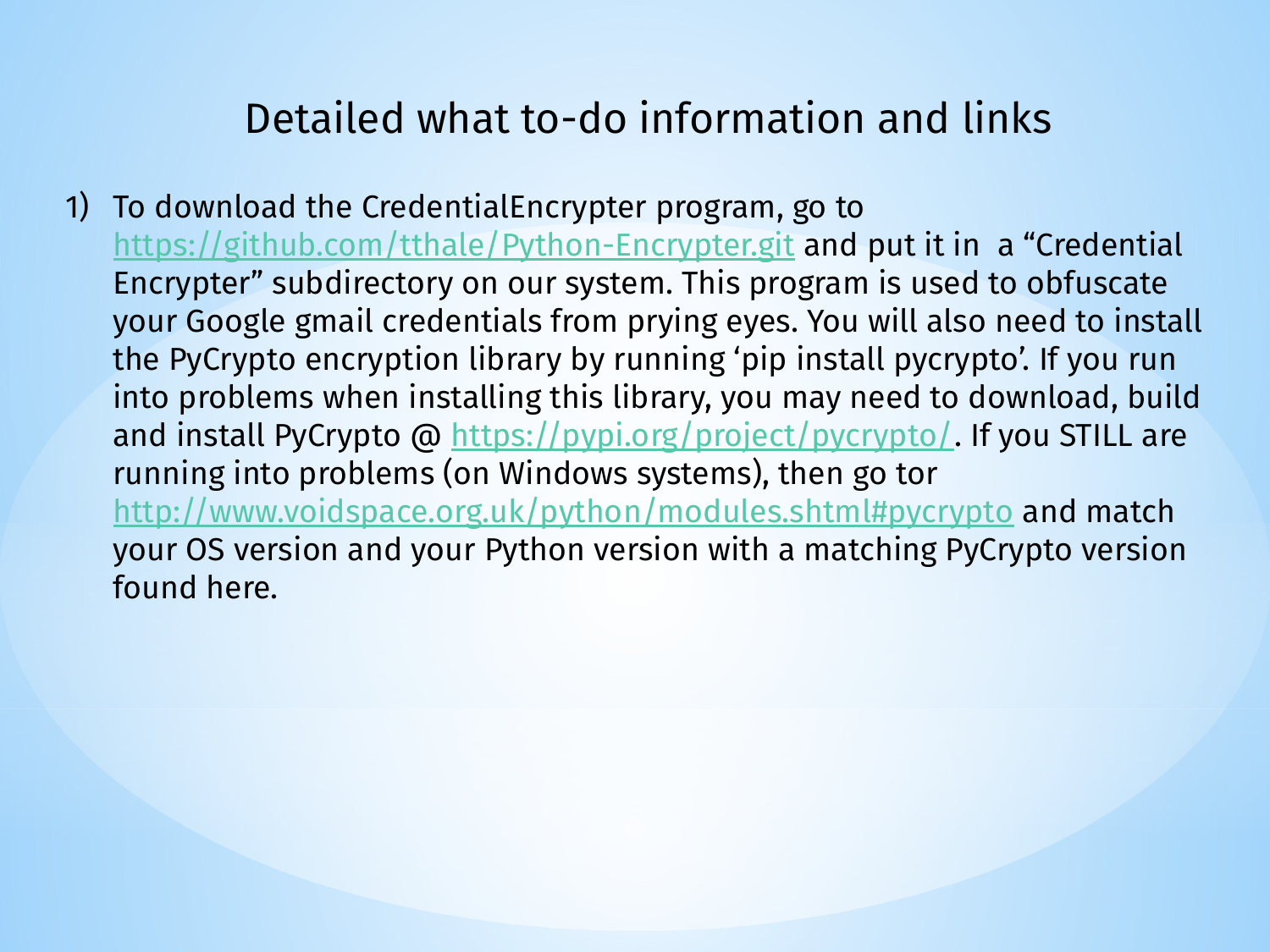

Detailed what to-do information and links
To download the CredentialEncrypter program, go to https://github.com/tthale/Python-Encrypter.git and put it in  a “Credential Encrypter” subdirectory on our system. This program is used to obfuscate your Google gmail credentials from prying eyes. You will also need to install the PyCrypto encryption library by running ‘pip install pycrypto’. If you run into problems when installing this library, you may need to download, build and install PyCrypto @ https://pypi.org/project/pycrypto/. If you STILL are running into problems (on Windows systems), then go tor http://www.voidspace.org.uk/python/modules.shtml#pycrypto and match your OS version and your Python version with a matching PyCrypto version found here.